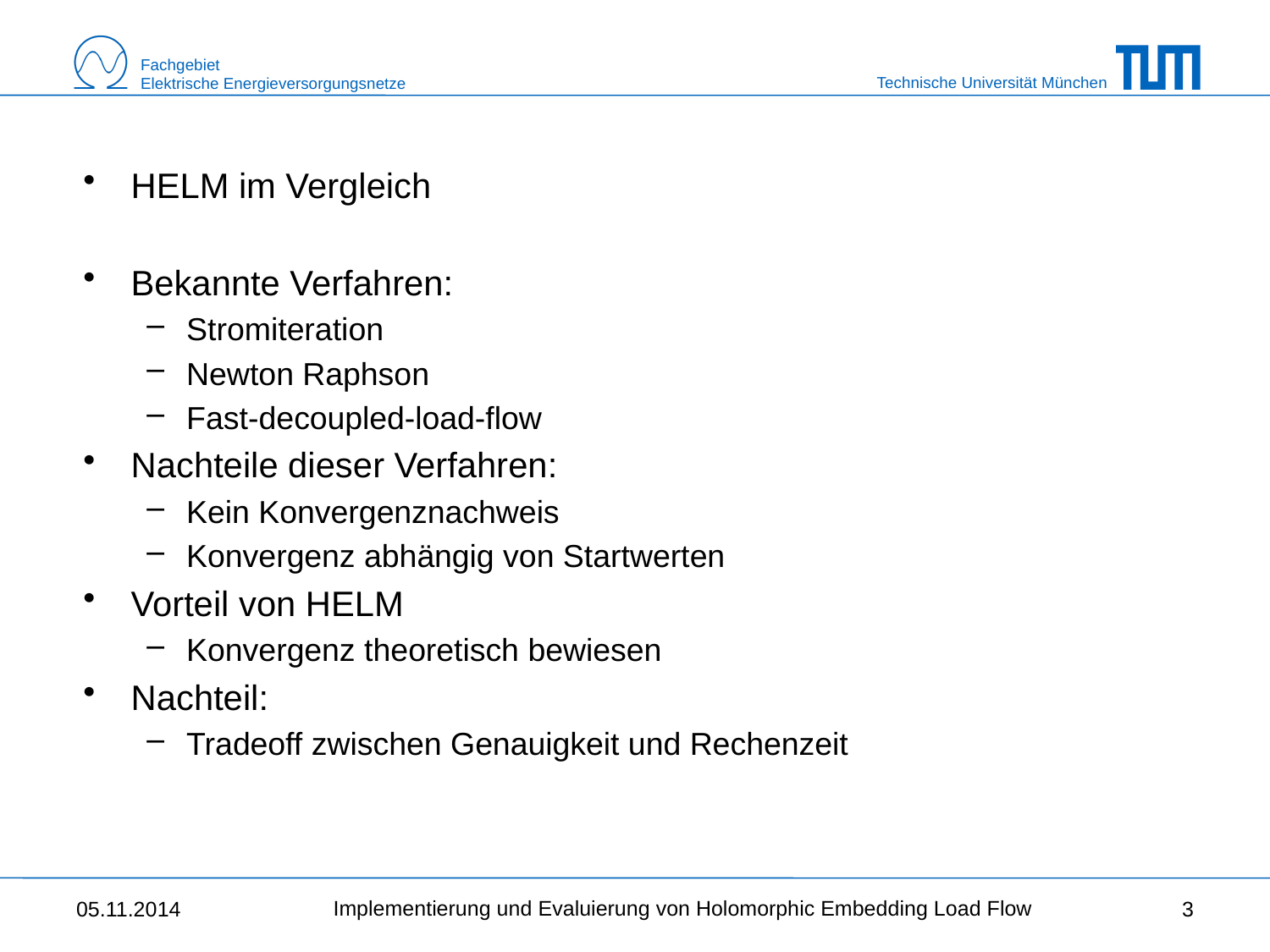

HELM im Vergleich
Bekannte Verfahren:
Stromiteration
Newton Raphson
Fast-decoupled-load-flow
Nachteile dieser Verfahren:
Kein Konvergenznachweis
Konvergenz abhängig von Startwerten
Vorteil von HELM
Konvergenz theoretisch bewiesen
Nachteil:
Tradeoff zwischen Genauigkeit und Rechenzeit

Implementierung und Evaluierung von Holomorphic Embedding Load Flow
05.11.2014
3